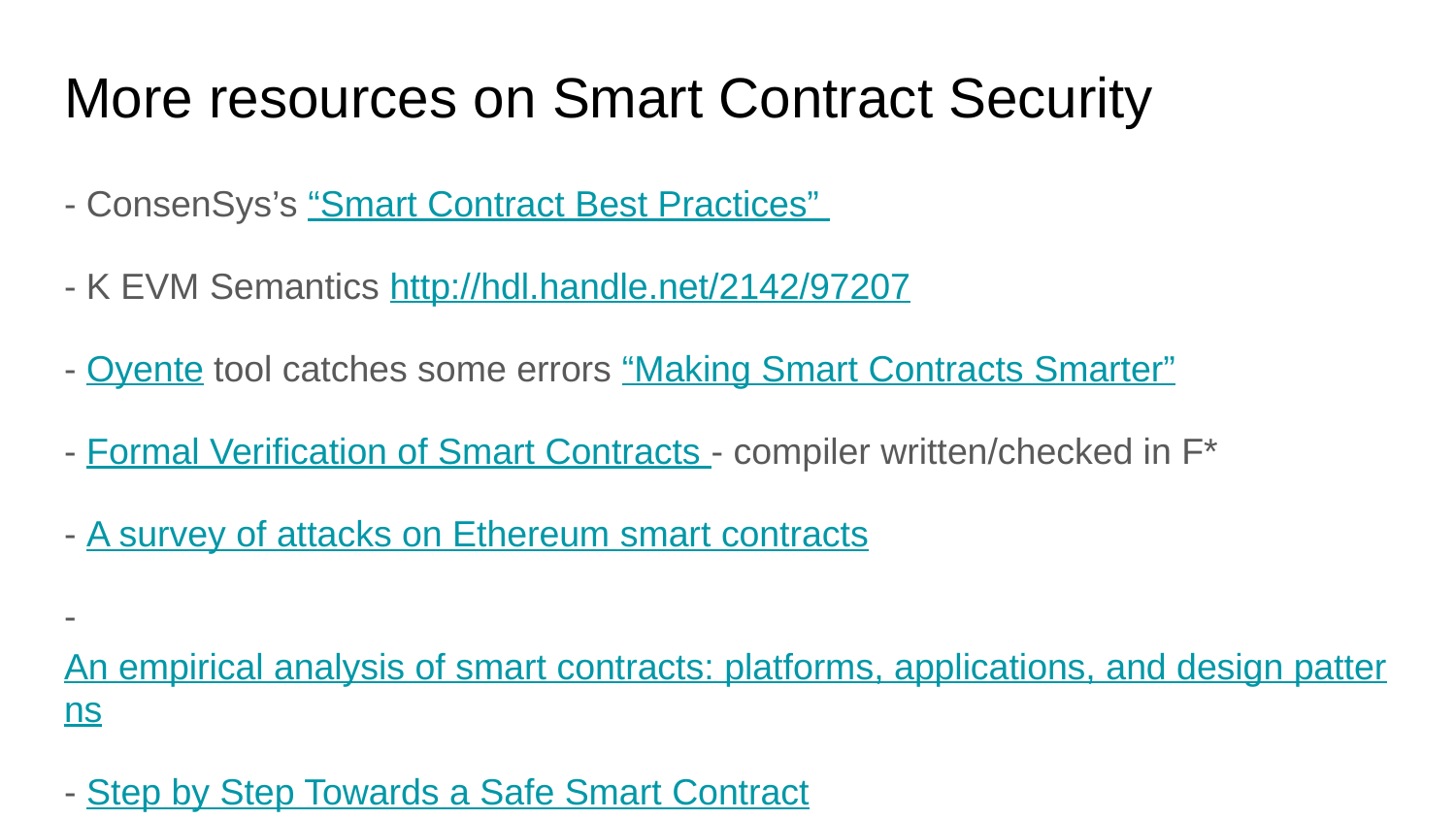

# More resources on Smart Contract Security
- ConsenSys’s “Smart Contract Best Practices”
- K EVM Semantics http://hdl.handle.net/2142/97207
- Oyente tool catches some errors “Making Smart Contracts Smarter”
- Formal Verification of Smart Contracts - compiler written/checked in F*
- A survey of attacks on Ethereum smart contracts
- An empirical analysis of smart contracts: platforms, applications, and design patterns
- Step by Step Towards a Safe Smart Contract